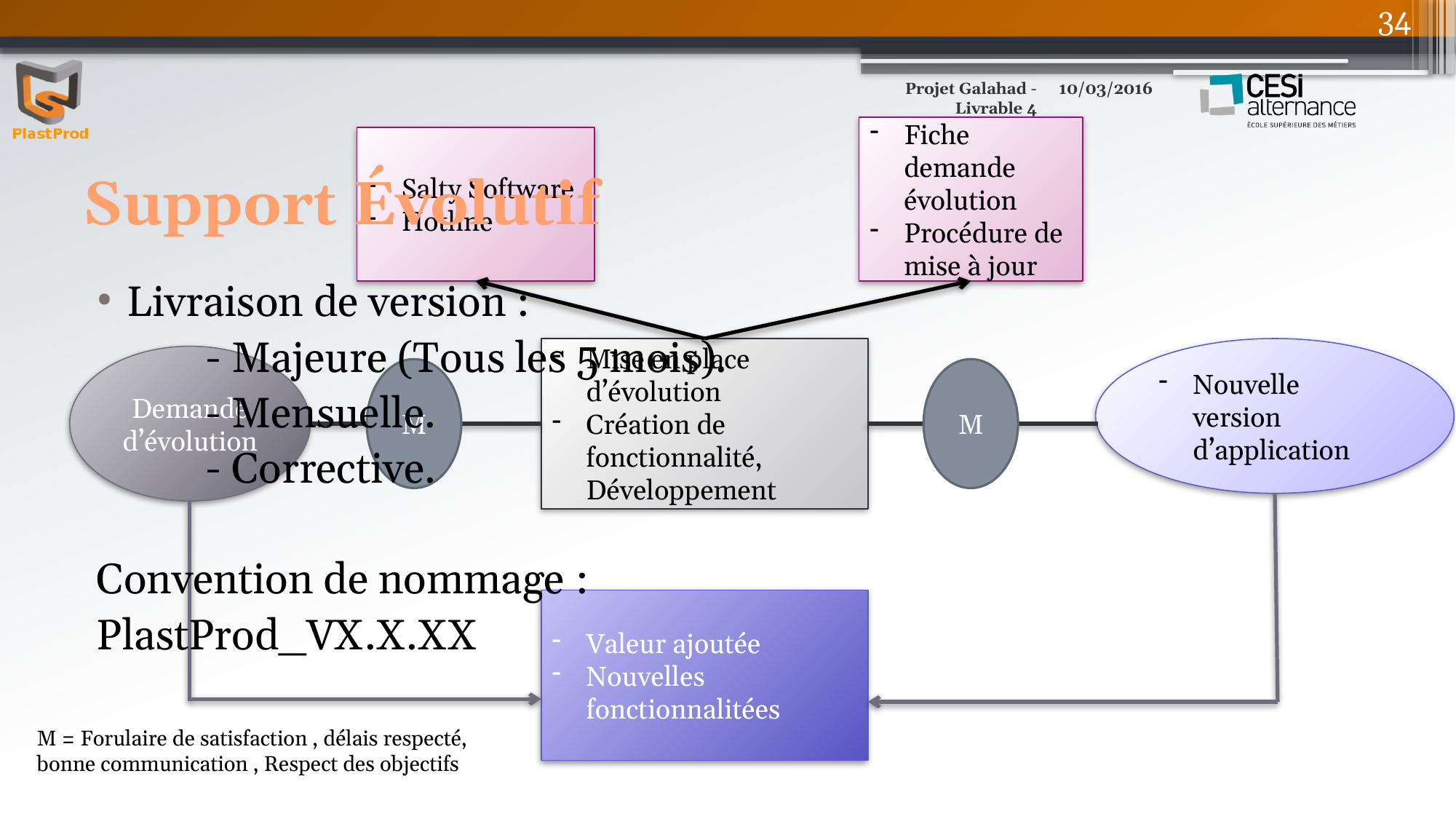

34
Projet Galahad - Livrable 4
10/03/2016
Fiche demande évolution
Procédure de mise à jour
Salty Software
Hotline
# Support Évolutif
Livraison de version :
	- Majeure (Tous les 5 mois).
	- Mensuelle.
	- Corrective.

Convention de nommage :
PlastProd_VX.X.XX
Mise en place d’évolution
Création de fonctionnalité, Développement
Nouvelle version d’application
Demande d’évolution
M
M
Valeur ajoutée
Nouvelles fonctionnalitées
M = Forulaire de satisfaction , délais respecté, bonne communication , Respect des objectifs